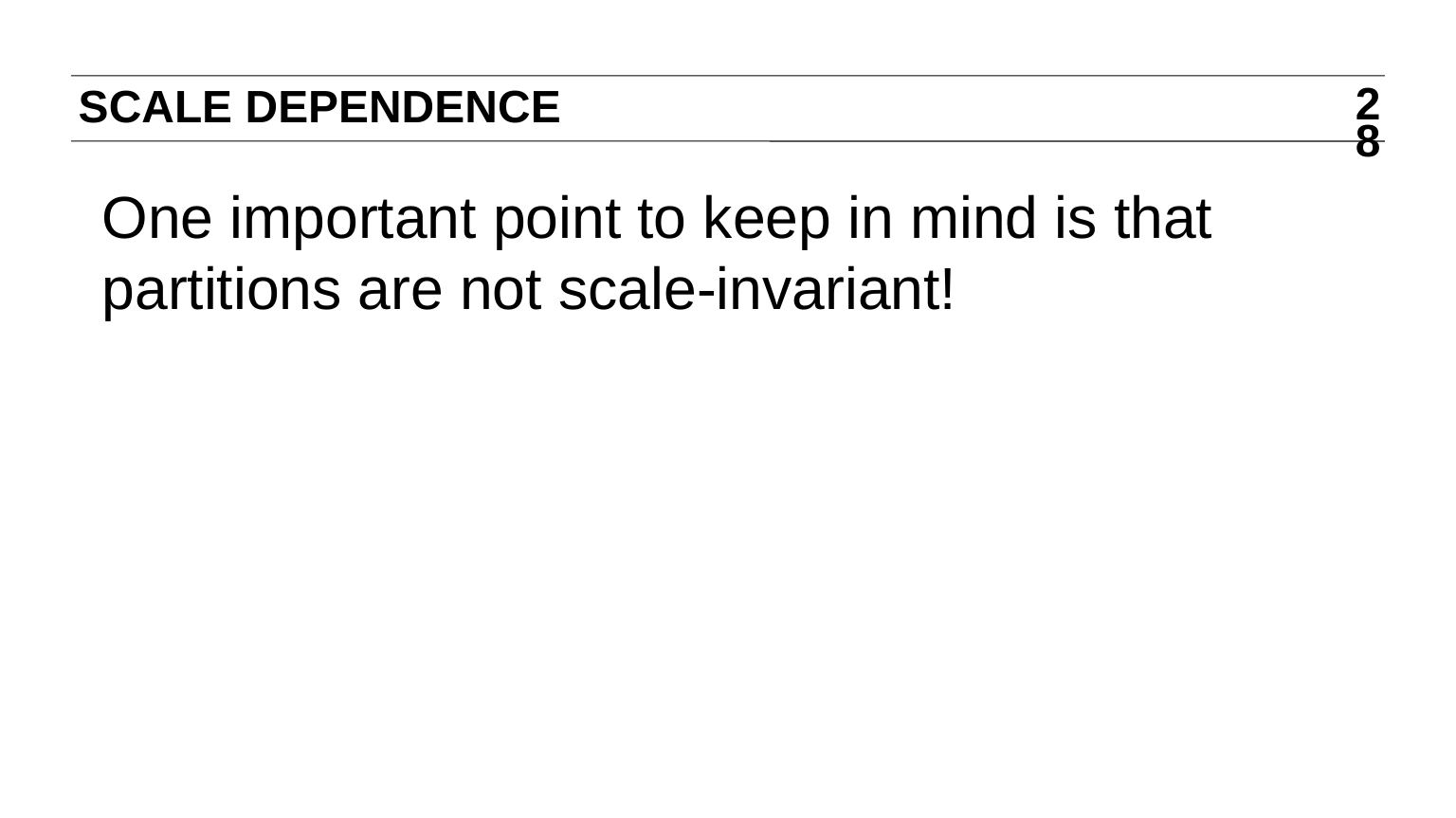

Scale dependence
28
One important point to keep in mind is that partitions are not scale-invariant!